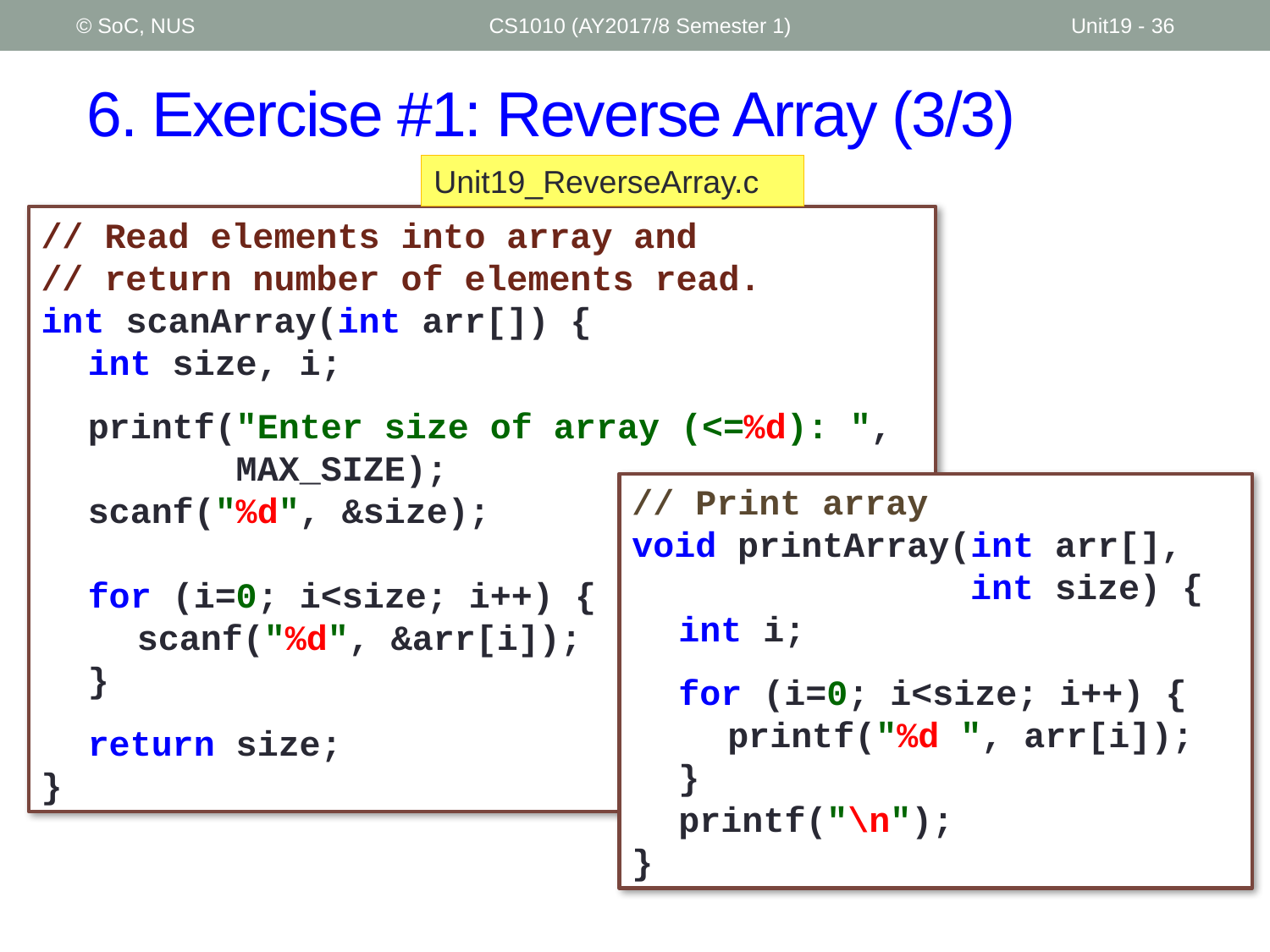

© SoC, NUS
CS1010 (AY2017/8 Semester 1)
Unit19 - 36
# 6. Exercise #1: Reverse Array (3/3)
Unit19_ReverseArray.c
// Read elements into array and
// return number of elements read.
int scanArray(int arr[]) {
	int size, i;

	printf("Enter size of array (<=%d): ",
	       MAX_SIZE);
	scanf("%d", &size);

	for (i=0; i<size; i++) {
		scanf("%d", &arr[i]);
	}

	return size;
}
// Print array
void printArray(int arr[],
                int size) {
	int i;

	for (i=0; i<size; i++) {
		printf("%d ", arr[i]);
	}
	printf("\n");
}